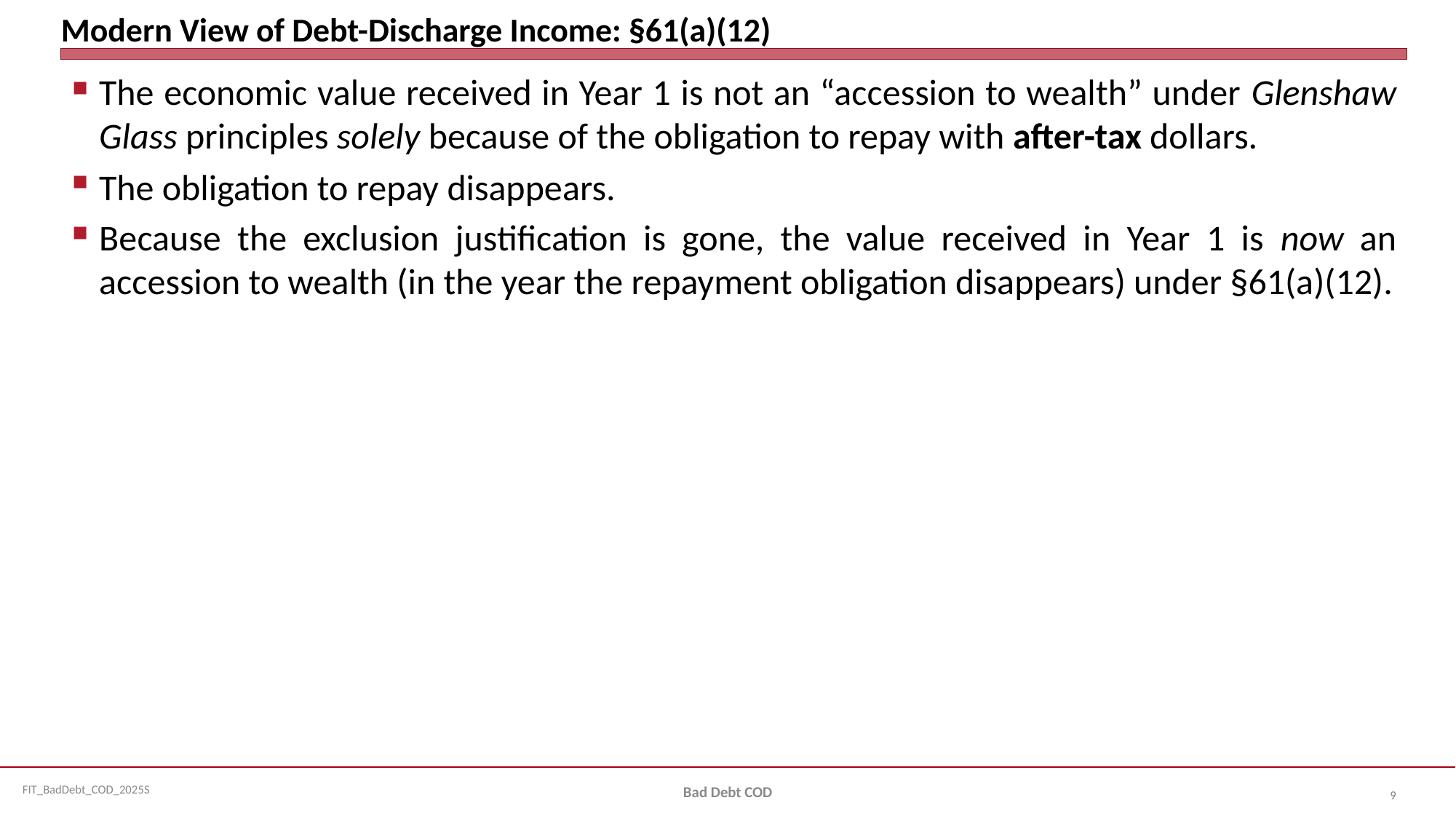

# Modern View of Debt-Discharge Income: §61(a)(12)
The economic value received in Year 1 is not an “accession to wealth” under Glenshaw Glass principles solely because of the obligation to repay with after-tax dollars.
The obligation to repay disappears.
Because the exclusion justification is gone, the value received in Year 1 is now an accession to wealth (in the year the repayment obligation disappears) under §61(a)(12).

Bad Debt COD
9